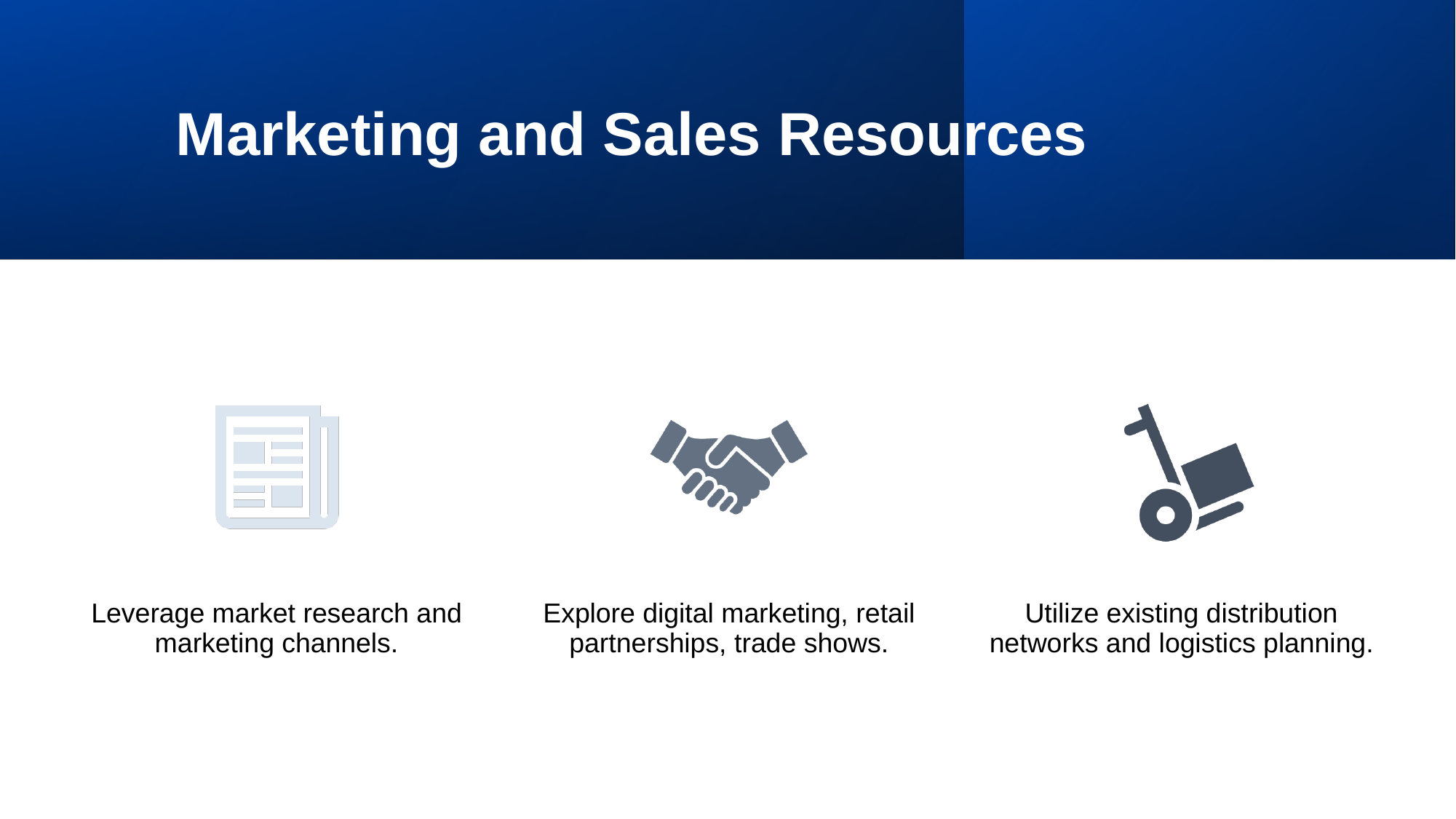

# Marketing and Sales Resources
Leverage market research and marketing channels.
Explore digital marketing, retail partnerships, trade shows.
Utilize existing distribution networks and logistics planning.